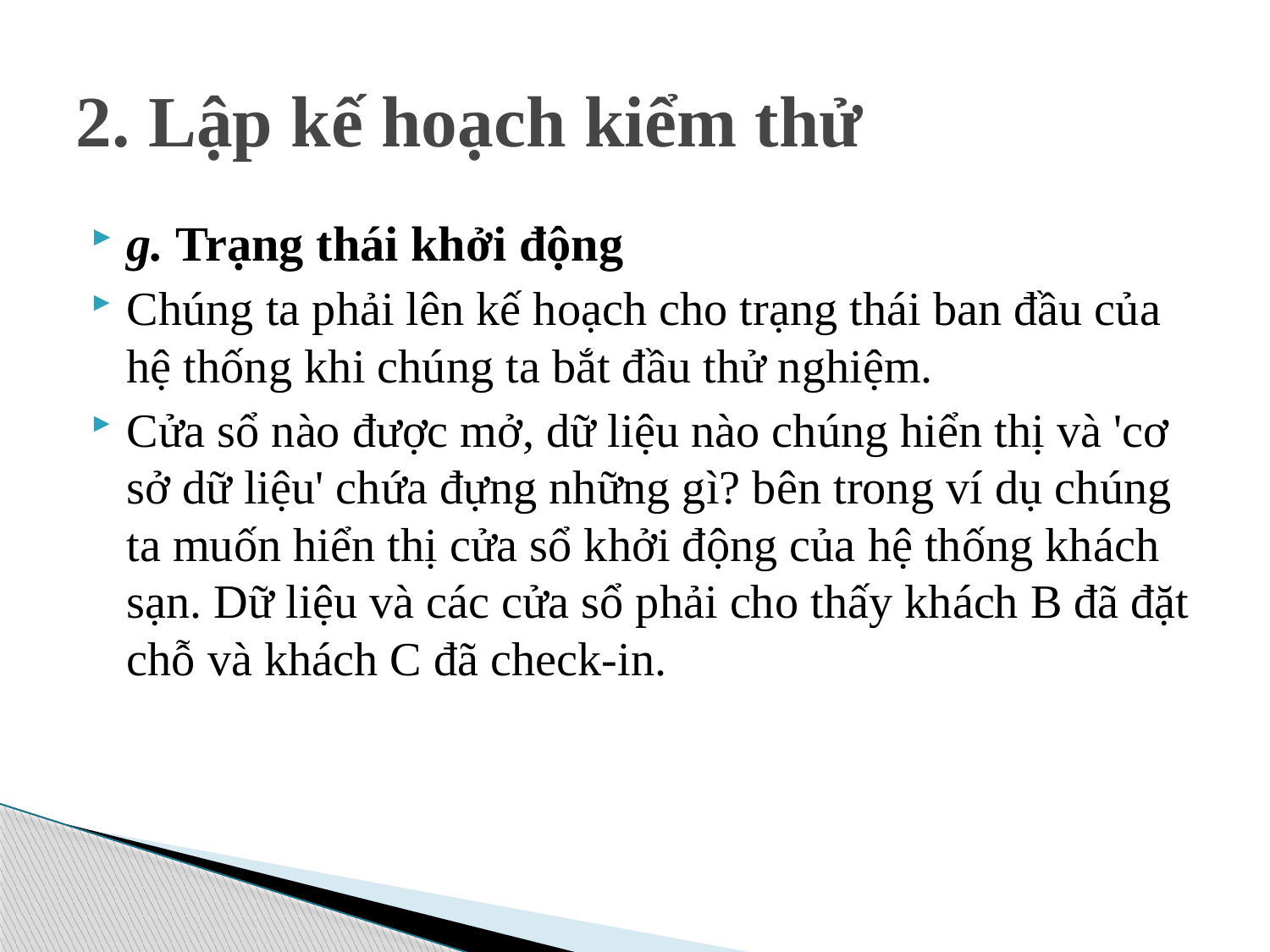

# 2. Lập kế hoạch kiểm thử
g. Trạng thái khởi động
Chúng ta phải lên kế hoạch cho trạng thái ban đầu của hệ thống khi chúng ta bắt đầu thử nghiệm.
Cửa sổ nào được mở, dữ liệu nào chúng hiển thị và 'cơ sở dữ liệu' chứa đựng những gì? bên trong ví dụ chúng ta muốn hiển thị cửa sổ khởi động của hệ thống khách sạn. Dữ liệu và các cửa sổ phải cho thấy khách B đã đặt chỗ và khách C đã check-in.